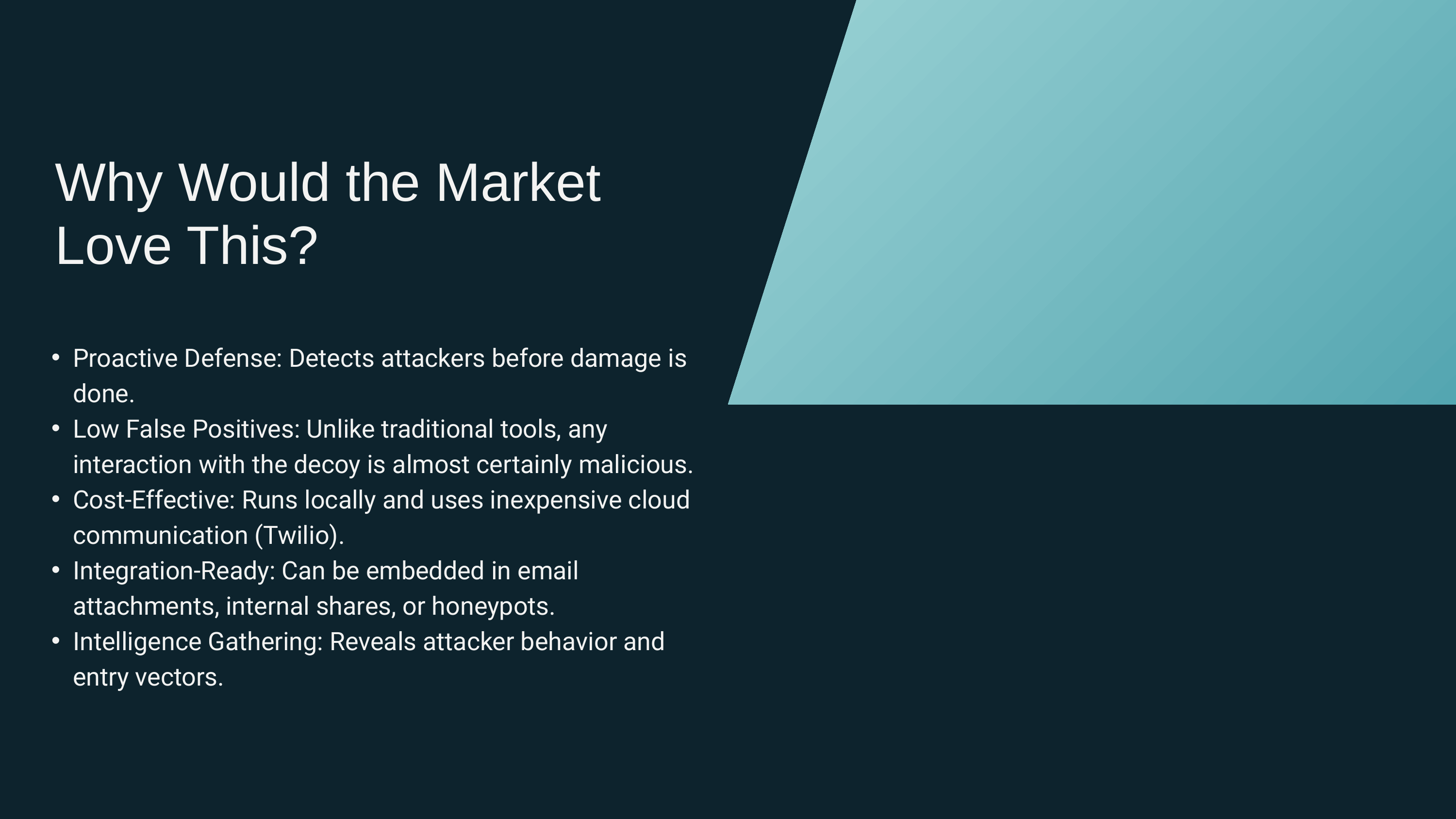

Why Would the Market Love This?
Proactive Defense: Detects attackers before damage is done.
Low False Positives: Unlike traditional tools, any interaction with the decoy is almost certainly malicious.
Cost-Effective: Runs locally and uses inexpensive cloud communication (Twilio).
Integration-Ready: Can be embedded in email attachments, internal shares, or honeypots.
Intelligence Gathering: Reveals attacker behavior and entry vectors.